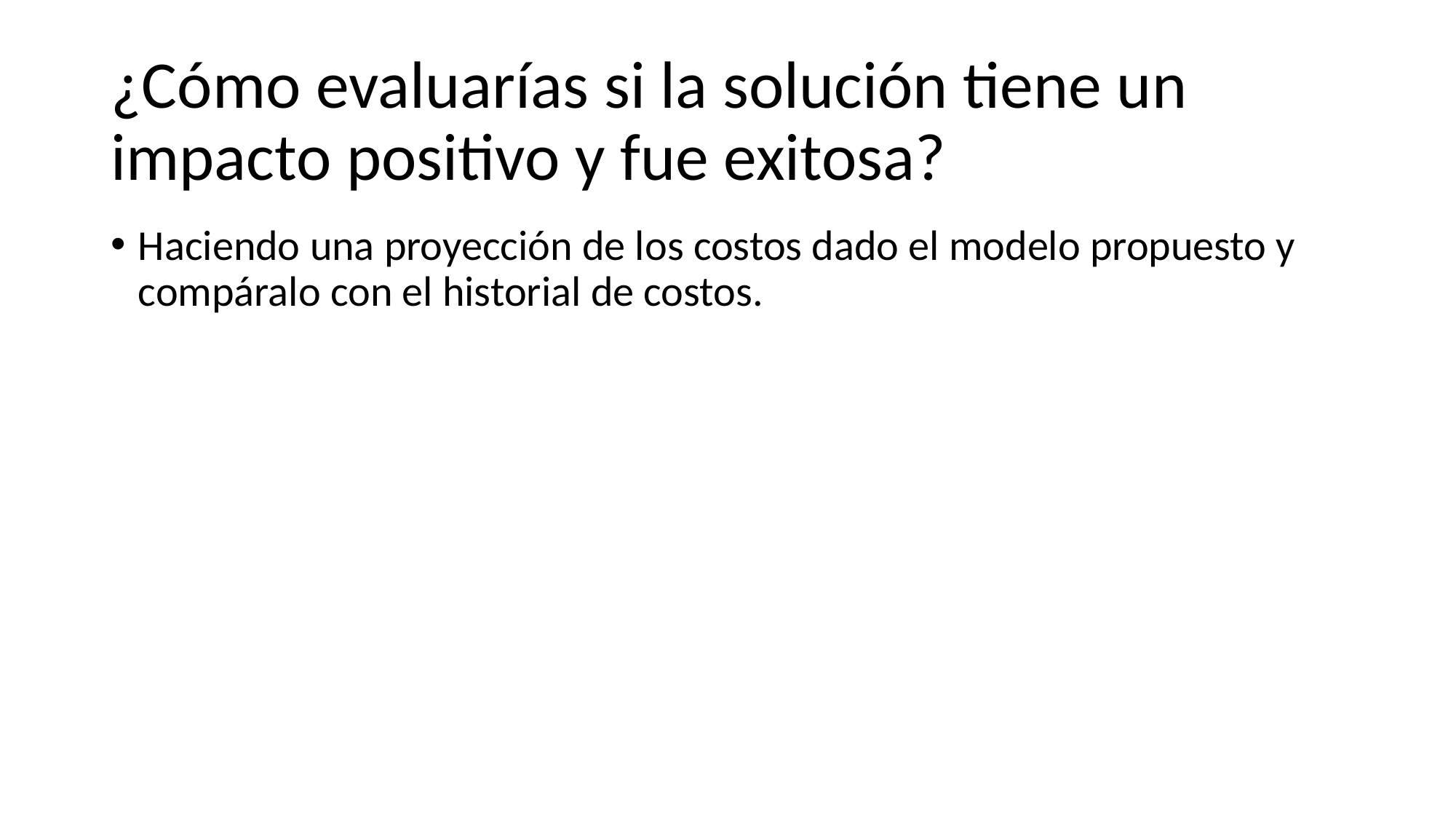

# ¿Cómo evaluarías si la solución tiene un impacto positivo y fue exitosa?
Haciendo una proyección de los costos dado el modelo propuesto y compáralo con el historial de costos.